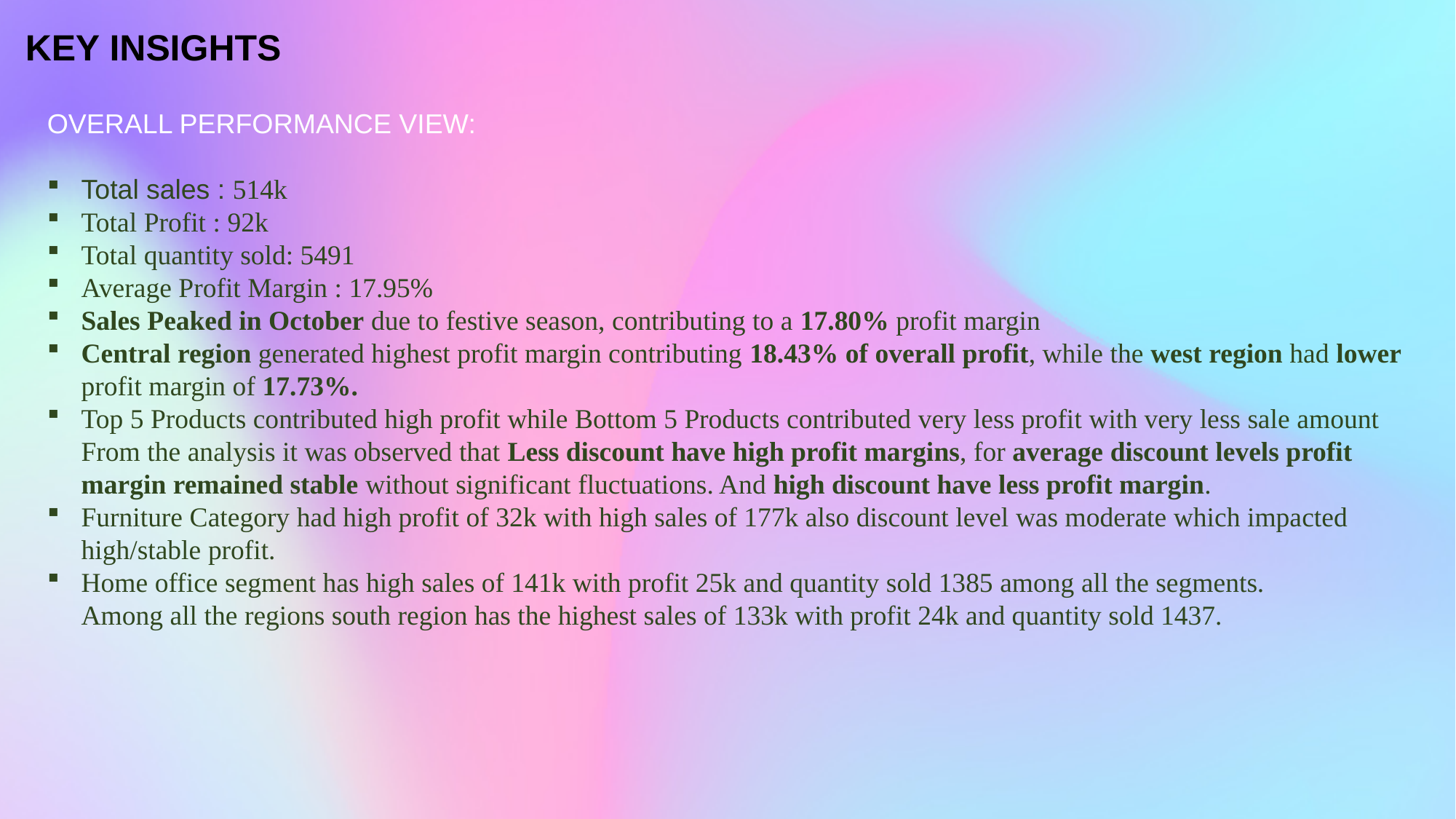

KEY INSIGHTS
OVERALL PERFORMANCE VIEW:

Total sales : 514k
Total Profit : 92k
Total quantity sold: 5491
Average Profit Margin : 17.95%
Sales Peaked in October due to festive season, contributing to a 17.80% profit margin
Central region generated highest profit margin contributing 18.43% of overall profit, while the west region had lower profit margin of 17.73%.
Top 5 Products contributed high profit while Bottom 5 Products contributed very less profit with very less sale amount
From the analysis it was observed that Less discount have high profit margins, for average discount levels profit margin remained stable without significant fluctuations. And high discount have less profit margin.
Furniture Category had high profit of 32k with high sales of 177k also discount level was moderate which impacted high/stable profit.
Home office segment has high sales of 141k with profit 25k and quantity sold 1385 among all the segments.
Among all the regions south region has the highest sales of 133k with profit 24k and quantity sold 1437.

#